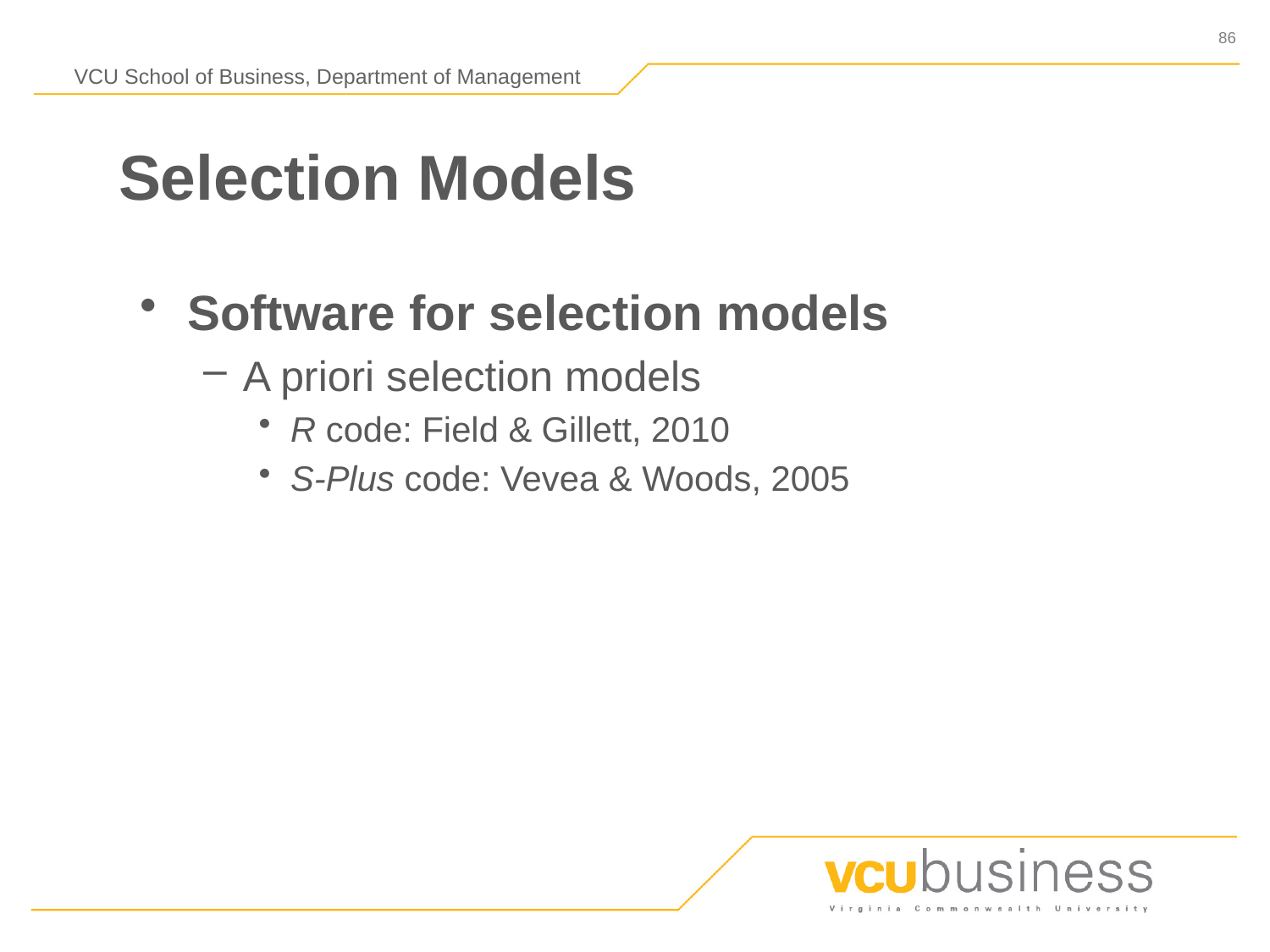

# Selection Models
Software for selection models
A priori selection models
R code: Field & Gillett, 2010
S-Plus code: Vevea & Woods, 2005